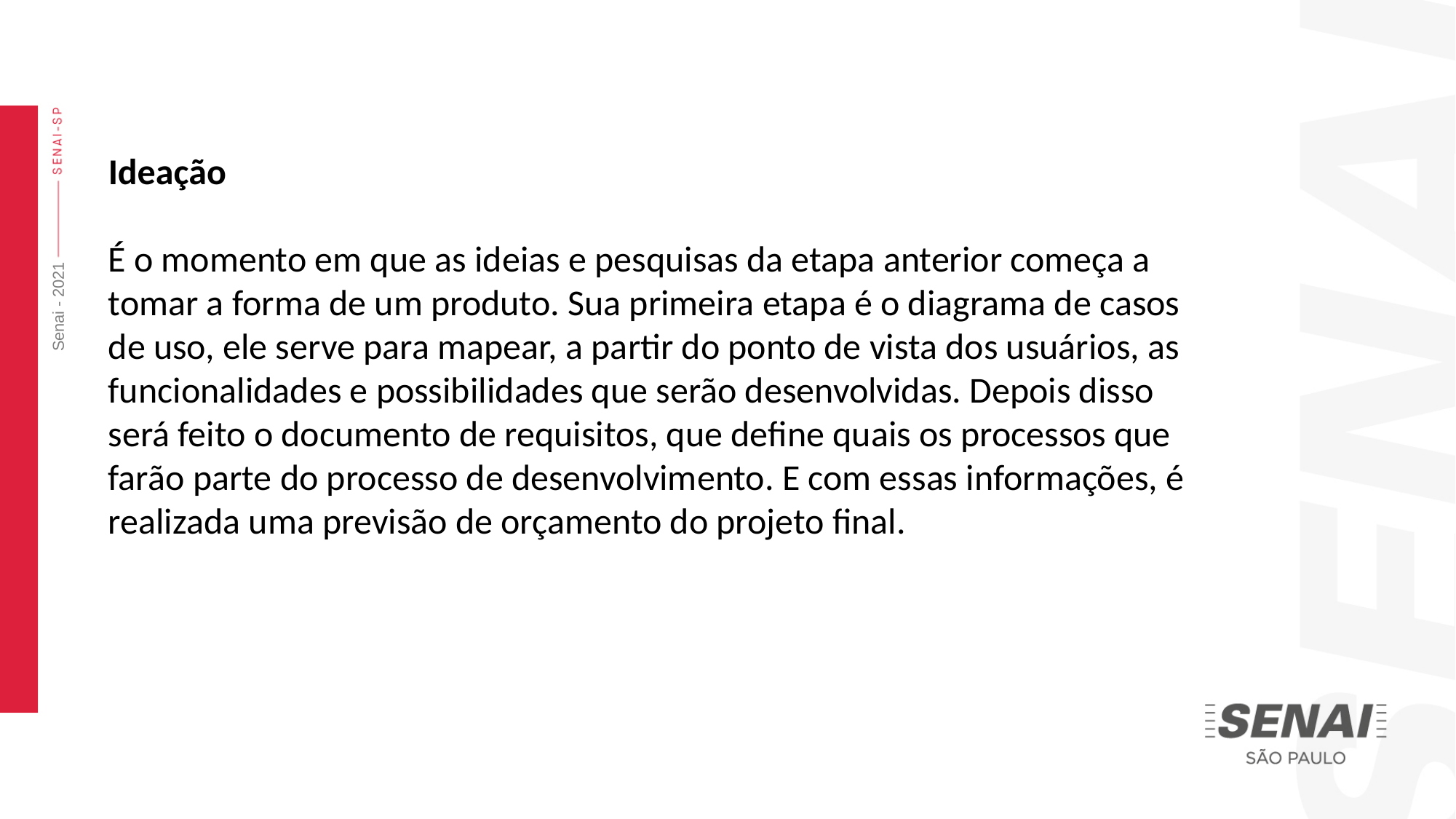

Ideação

É o momento em que as ideias e pesquisas da etapa anterior começa a tomar a forma de um produto. Sua primeira etapa é o diagrama de casos de uso, ele serve para mapear, a partir do ponto de vista dos usuários, as funcionalidades e possibilidades que serão desenvolvidas. Depois disso será feito o documento de requisitos, que define quais os processos que farão parte do processo de desenvolvimento. E com essas informações, é realizada uma previsão de orçamento do projeto final.

Senai - 2021